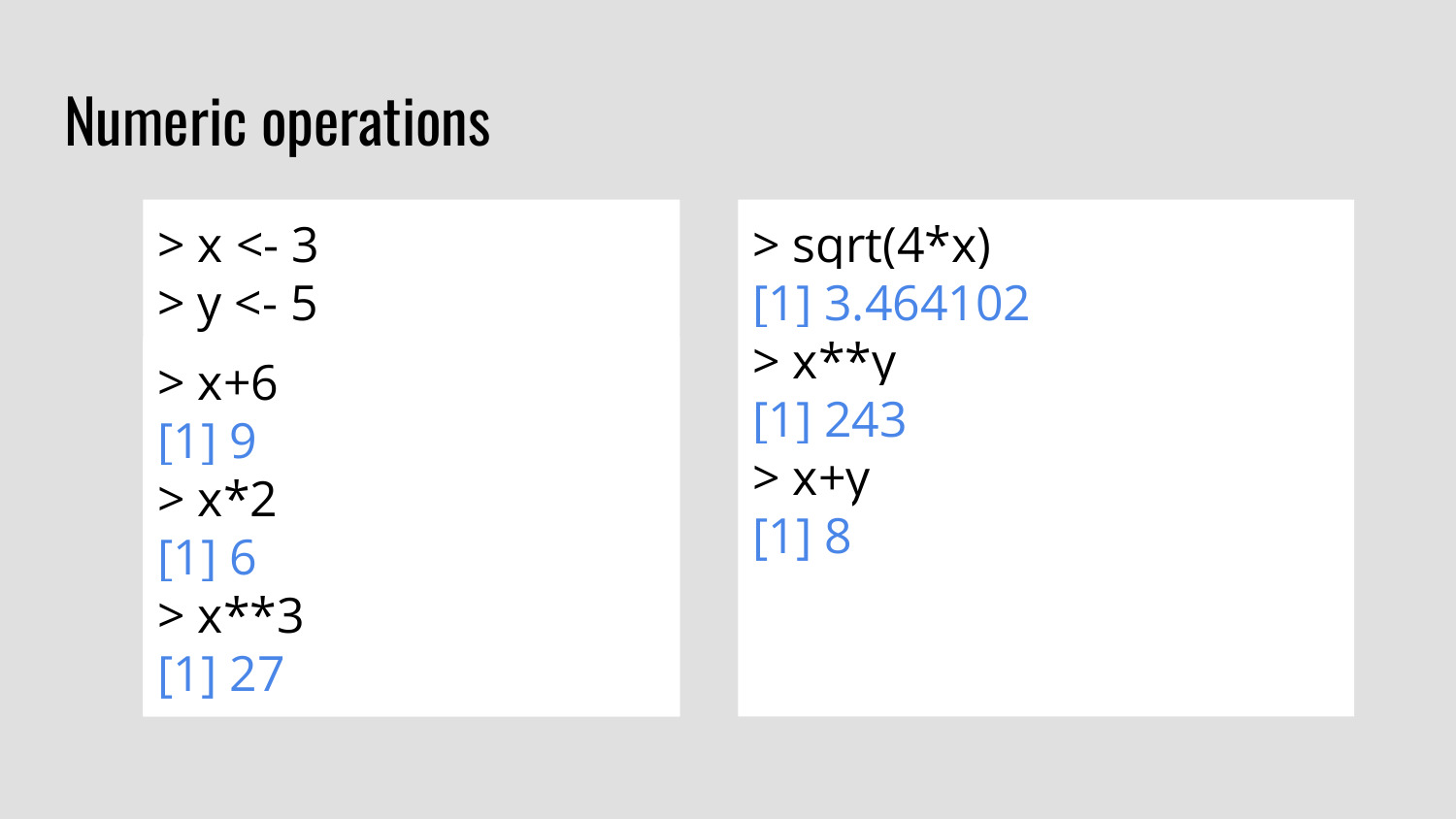

# Numeric operations
> x <- 3
> y <- 5

> sqrt(4*x)
[1] 3.464102
> x**y
[1] 243
> x+y
[1] 8

> x+6
[1] 9
> x*2
[1] 6
> x**3
[1] 27